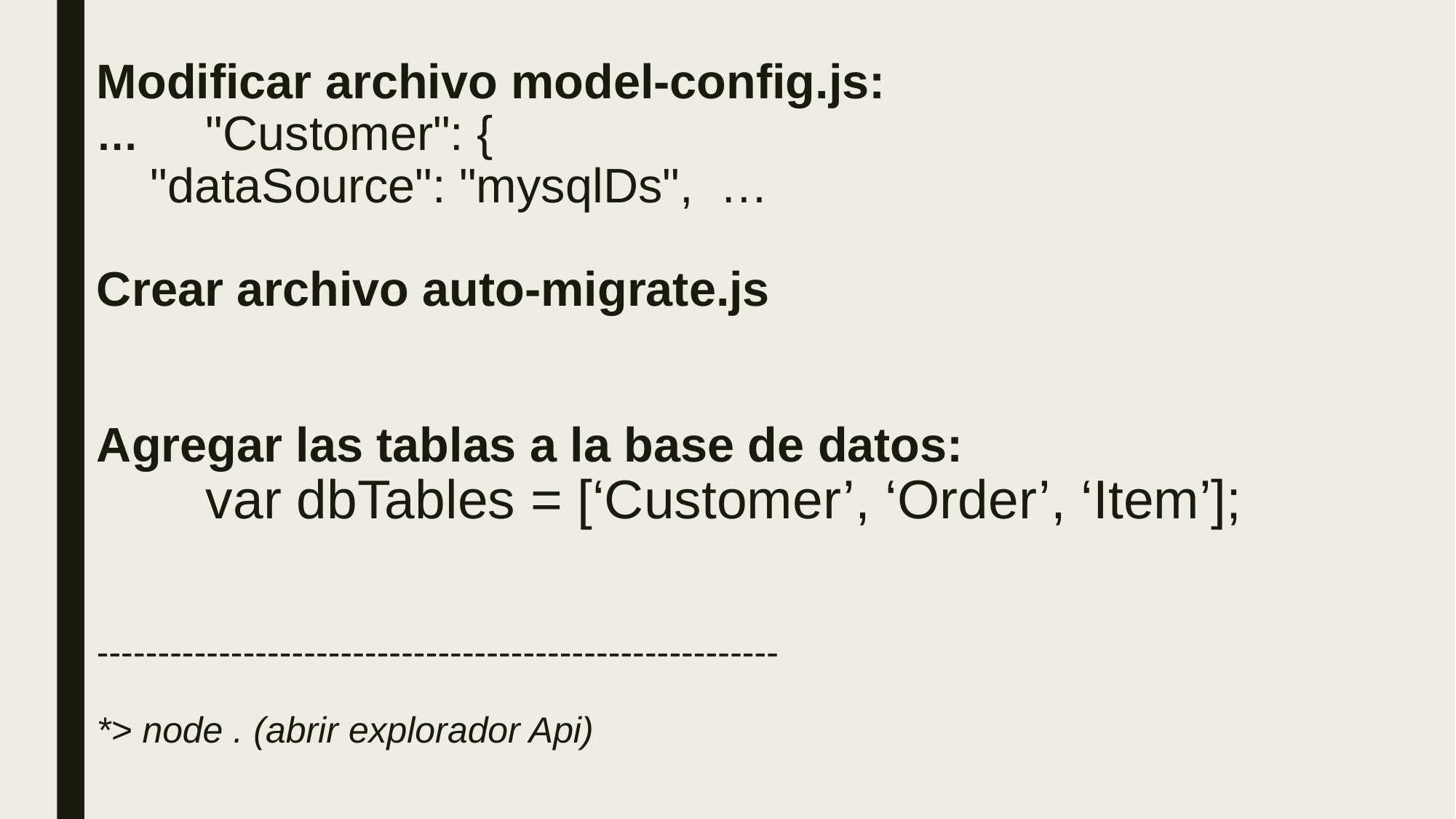

# Modificar archivo model-config.js: …	"Customer": {     "dataSource": "mysqlDs",  … Crear archivo auto-migrate.js Agregar las tablas a la base de datos: var dbTables = [‘Customer’, ‘Order’, ‘Item’]; -------------------------------------------------------- *> node . (abrir explorador Api)